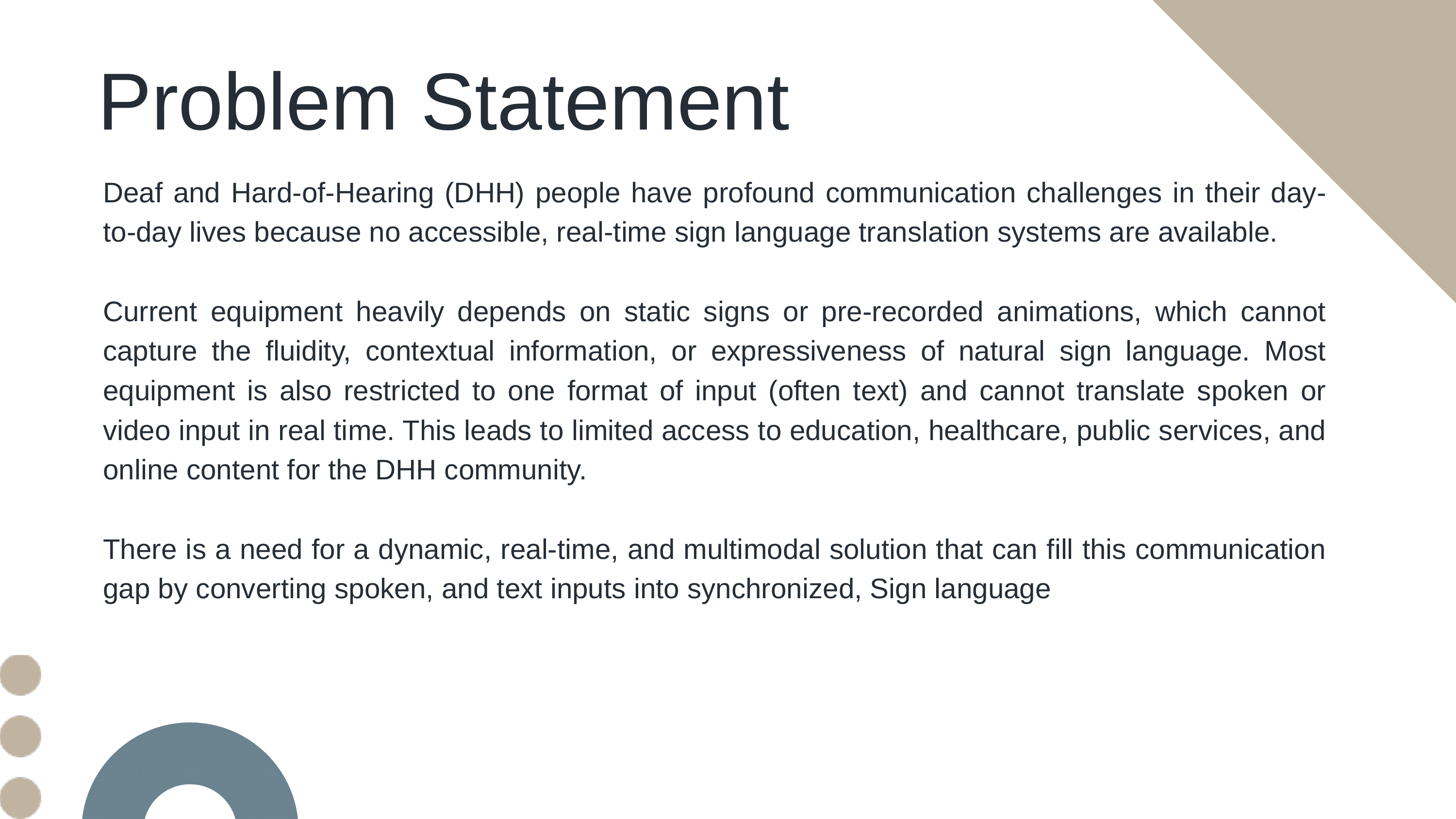

Problem Statement
Deaf and Hard-of-Hearing (DHH) people have profound communication challenges in their day-to-day lives because no accessible, real-time sign language translation systems are available.

Current equipment heavily depends on static signs or pre-recorded animations, which cannot capture the fluidity, contextual information, or expressiveness of natural sign language. Most equipment is also restricted to one format of input (often text) and cannot translate spoken or video input in real time. This leads to limited access to education, healthcare, public services, and online content for the DHH community.

There is a need for a dynamic, real-time, and multimodal solution that can fill this communication gap by converting spoken, and text inputs into synchronized, Sign language